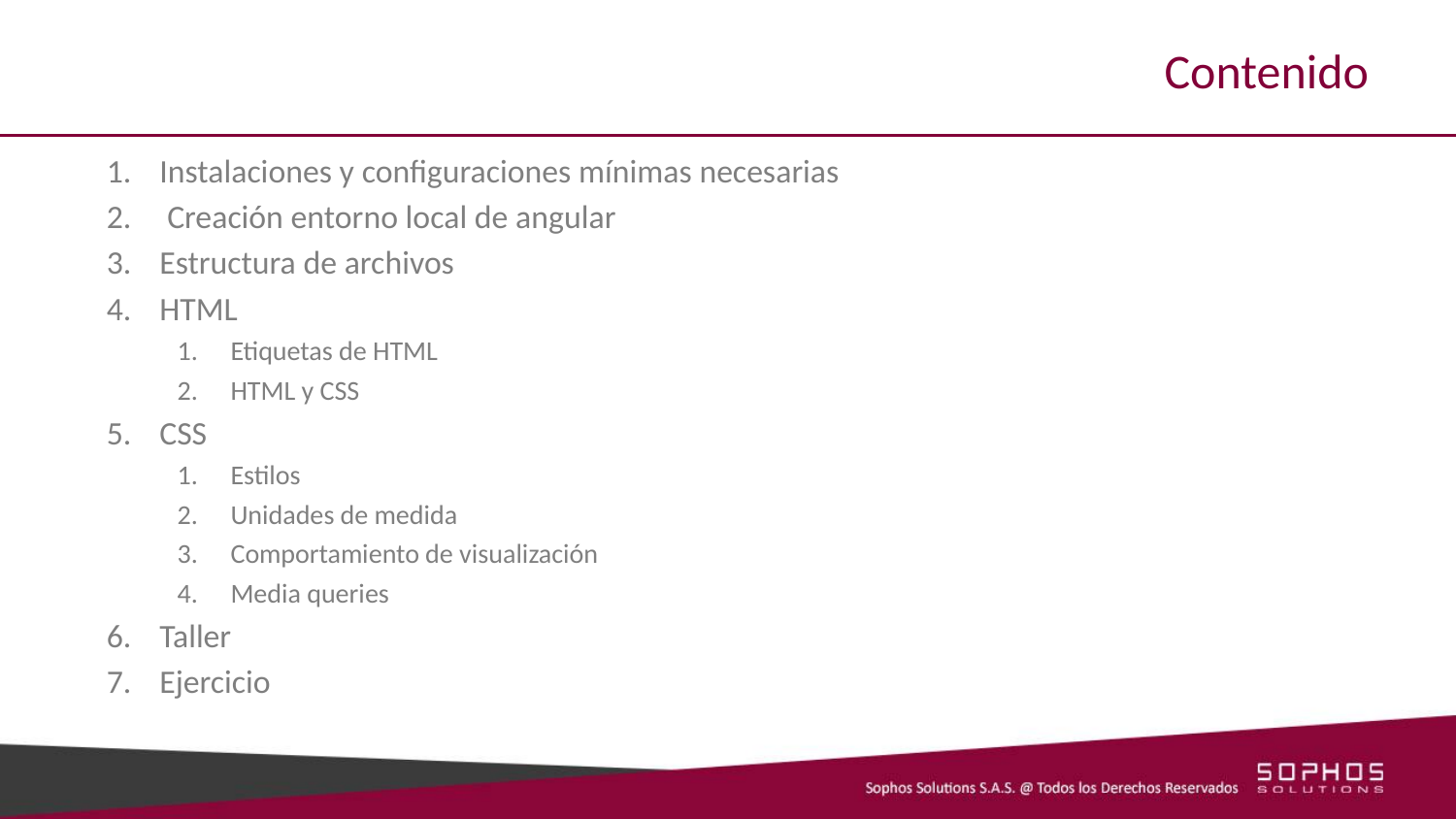

# Contenido
Instalaciones y configuraciones mínimas necesarias
 Creación entorno local de angular
Estructura de archivos
HTML
Etiquetas de HTML
HTML y CSS
CSS
Estilos
Unidades de medida
Comportamiento de visualización
Media queries
Taller
Ejercicio